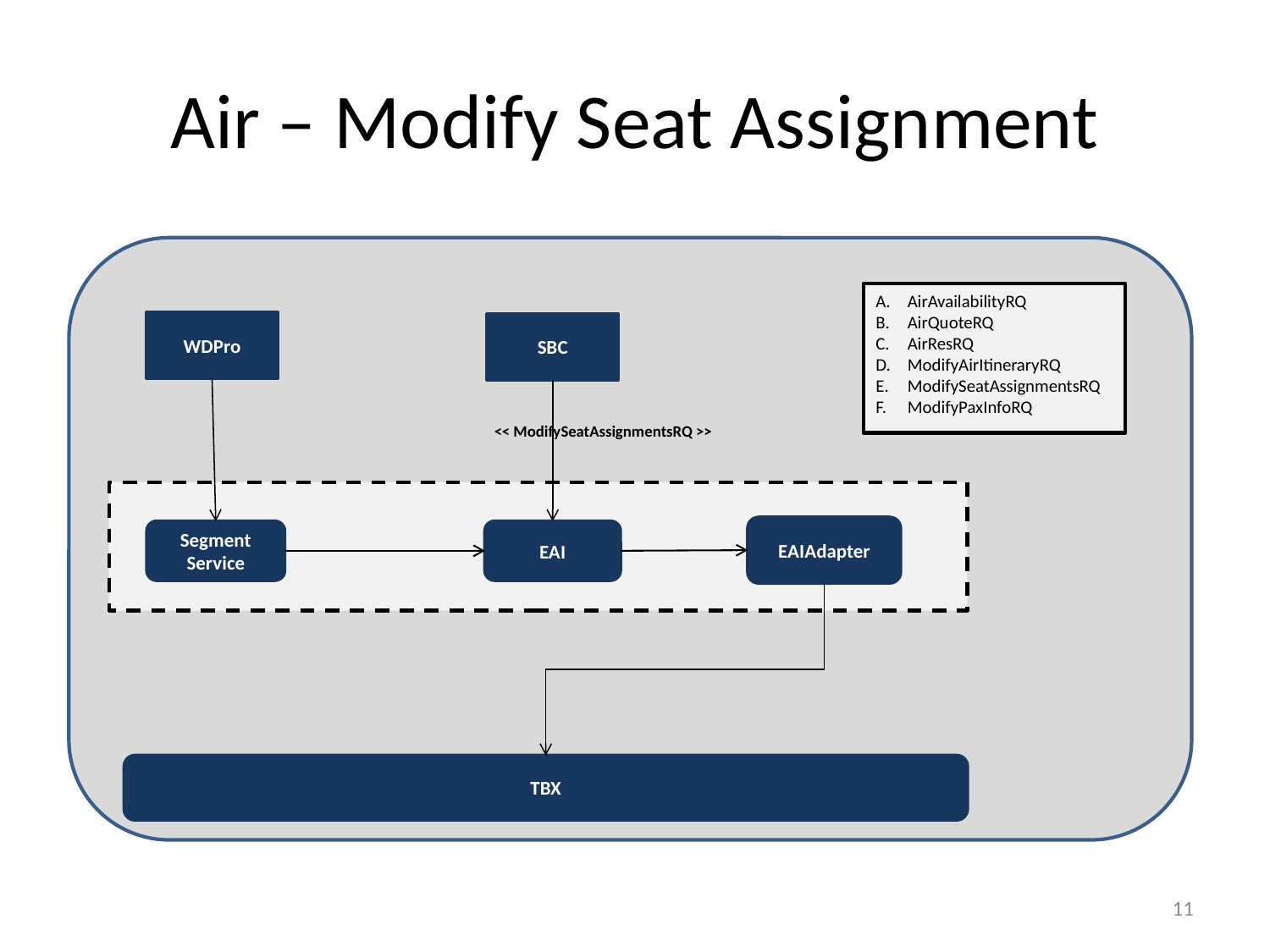

# Air – Modify Seat Assignment

AirAvailabilityRQ
AirQuoteRQ
AirResRQ
ModifyAirItineraryRQ
ModifySeatAssignmentsRQ
ModifyPaxInfoRQ

WDPro
SBC
<< ModifySeatAssignmentsRQ >>

EAIAdapter
Segment Service
EAI
TBX
11